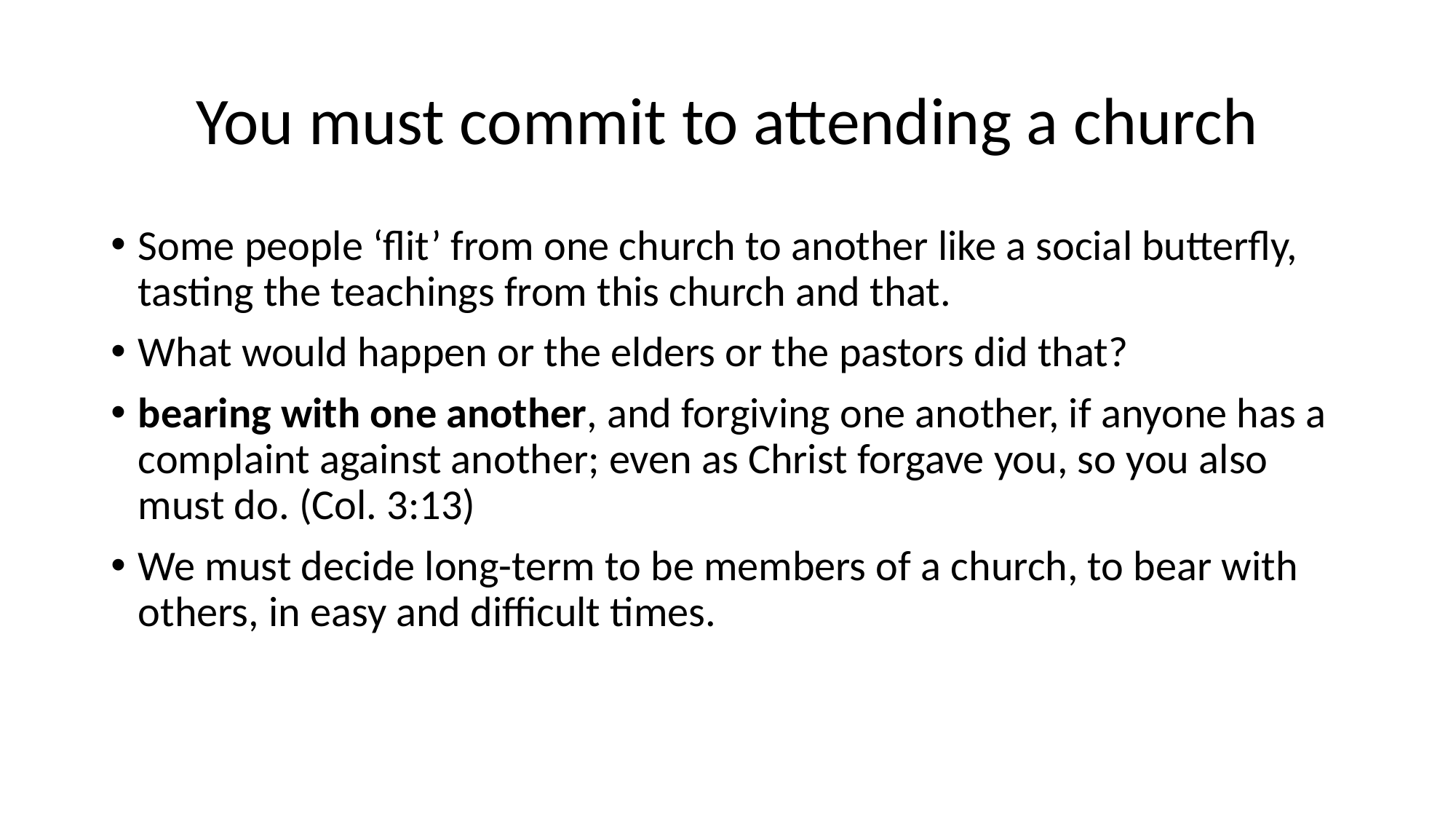

# You must commit to attending a church
Some people ‘flit’ from one church to another like a social butterfly, tasting the teachings from this church and that.
What would happen or the elders or the pastors did that?
bearing with one another, and forgiving one another, if anyone has a complaint against another; even as Christ forgave you, so you also must do. (Col. 3:13)
We must decide long-term to be members of a church, to bear with others, in easy and difficult times.